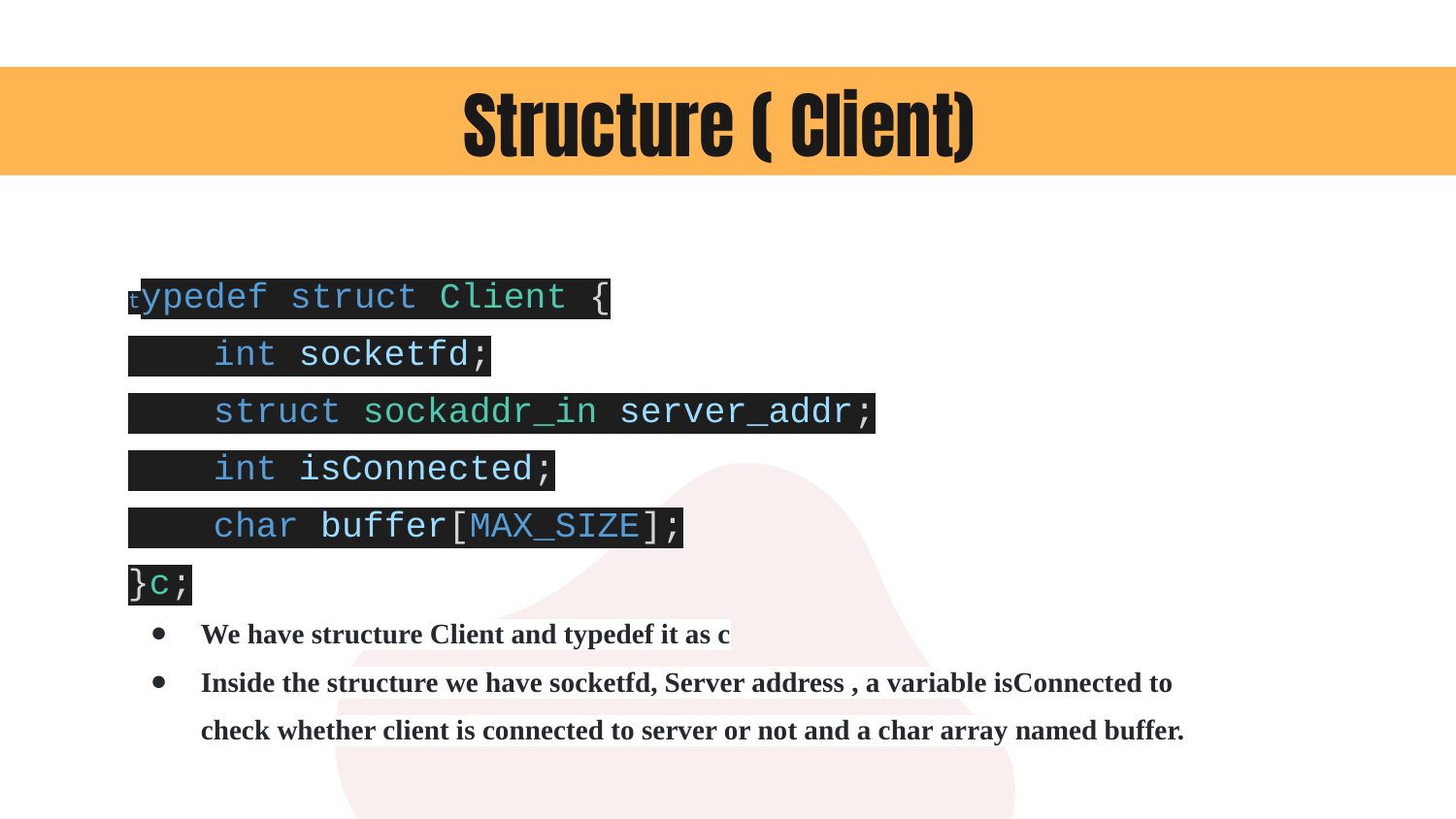

# Structure ( Client)
typedef struct Client {
    int socketfd;
    struct sockaddr_in server_addr;
    int isConnected;
    char buffer[MAX_SIZE];
}c;
We have structure Client and typedef it as c
Inside the structure we have socketfd, Server address , a variable isConnected to check whether client is connected to server or not and a char array named buffer.